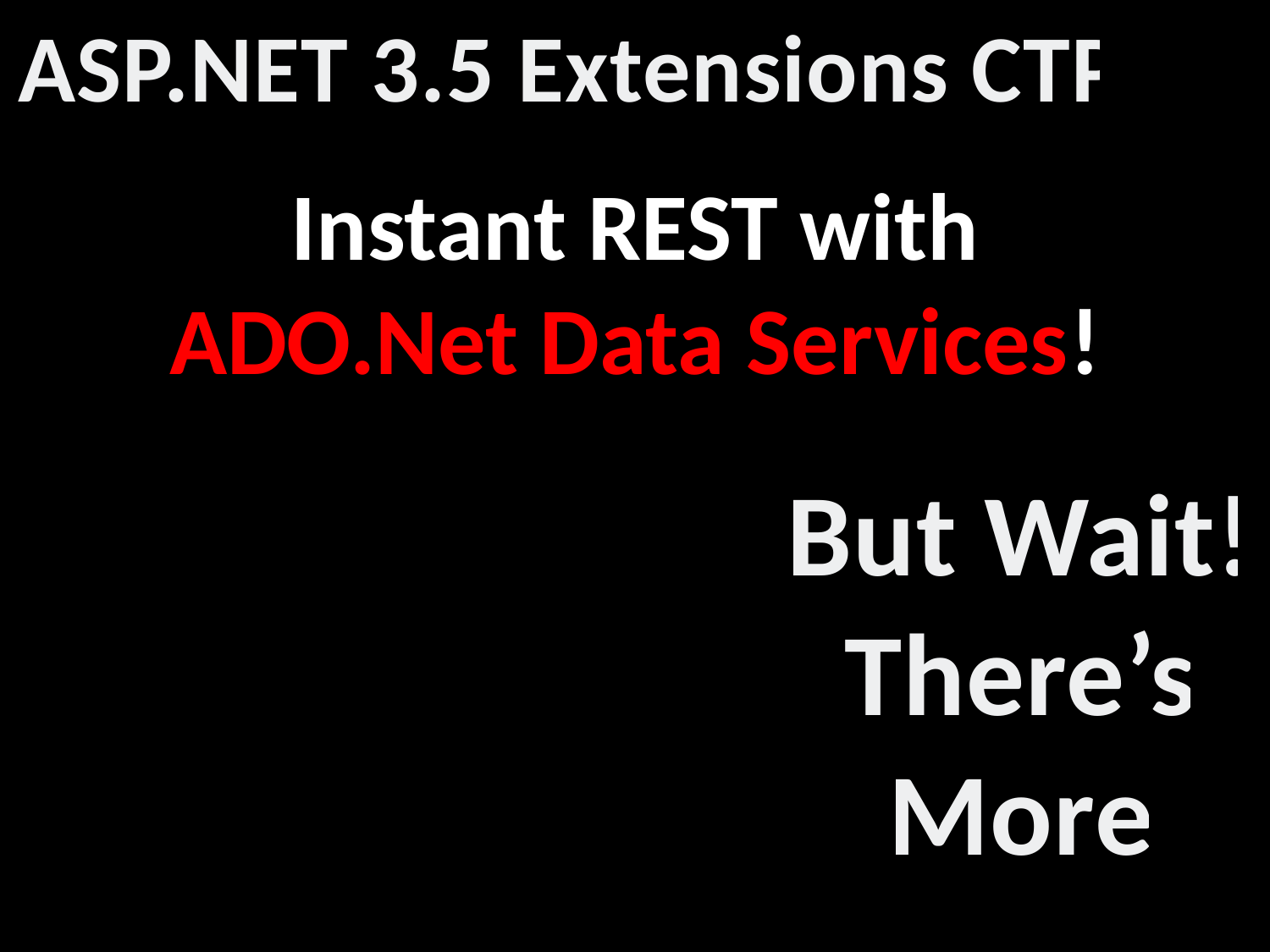

ASP.NET 3.5 Extensions CTP
Instant REST with
ADO.Net Data Services!
But Wait!
There’s
More
CRUD